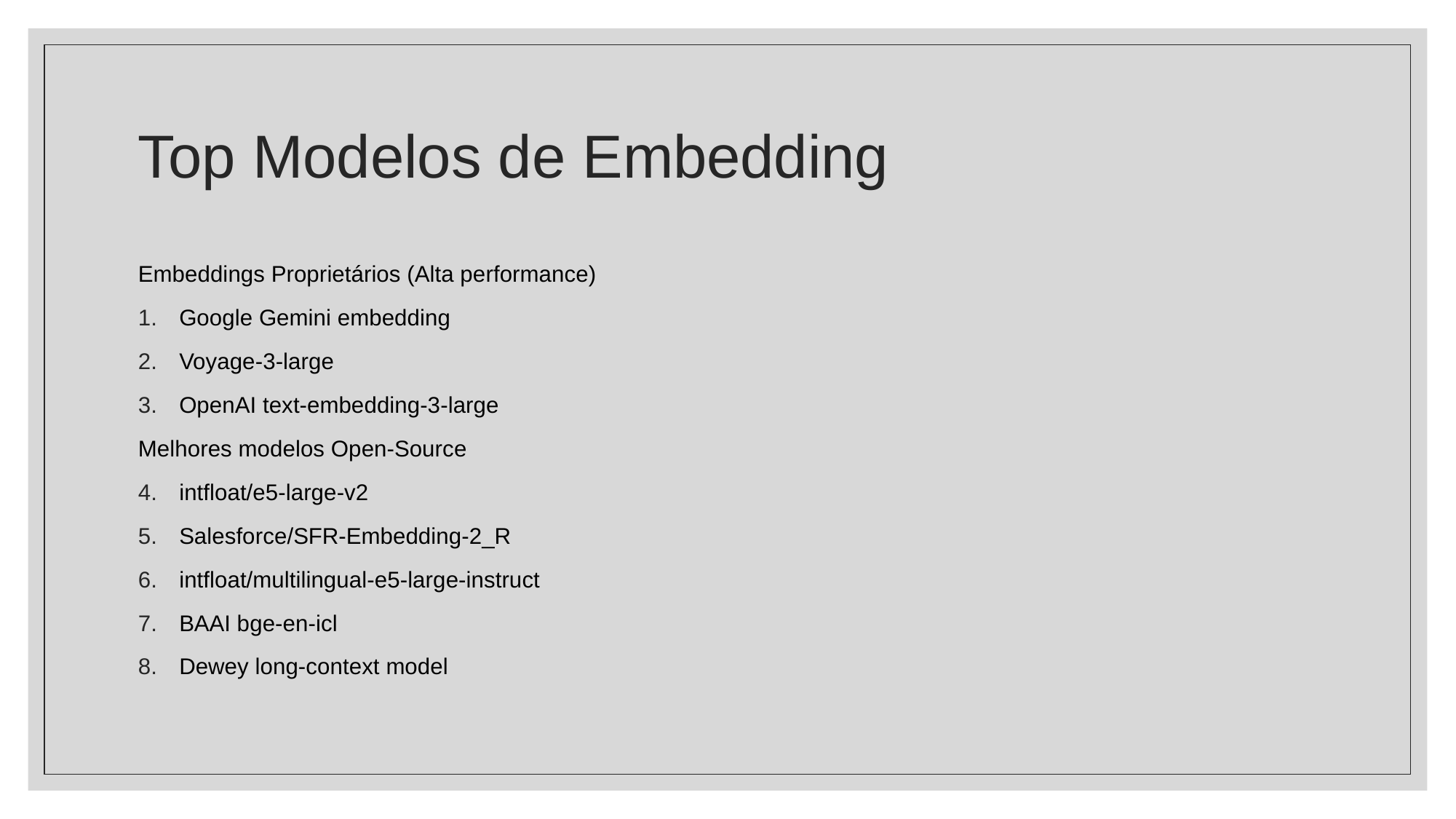

# Top Modelos de Embedding
Embeddings Proprietários (Alta performance)
Google Gemini embedding
Voyage-3-large
OpenAI text-embedding-3-large
Melhores modelos Open‑Source
intfloat/e5-large-v2
Salesforce/SFR-Embedding-2_R
intfloat/multilingual-e5-large-instruct
BAAI bge-en-icl
Dewey long-context model